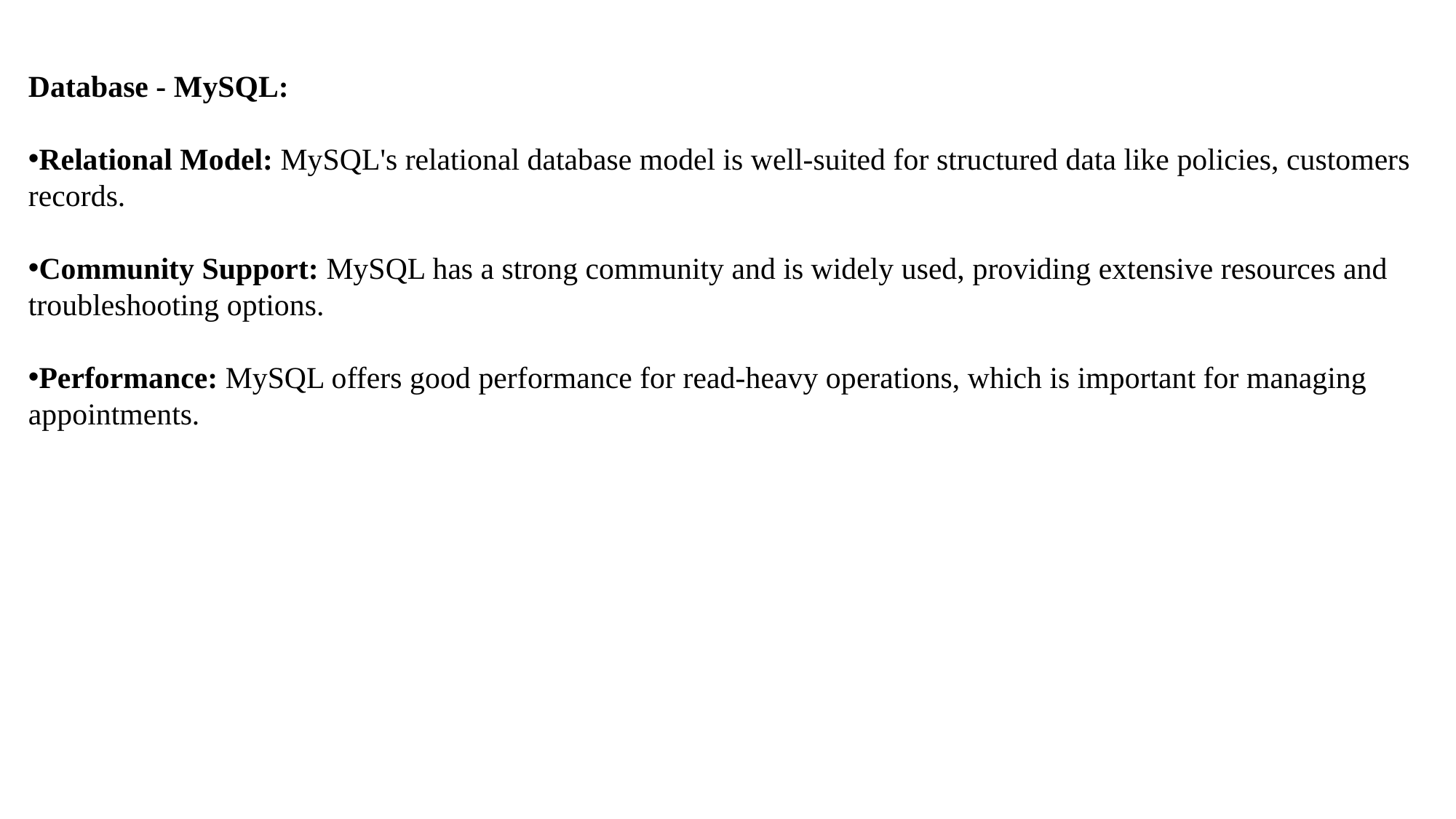

Database - MySQL:

Relational Model: MySQL's relational database model is well-suited for structured data like policies, customers records.

Community Support: MySQL has a strong community and is widely used, providing extensive resources and troubleshooting options.

Performance: MySQL offers good performance for read-heavy operations, which is important for managing appointments.